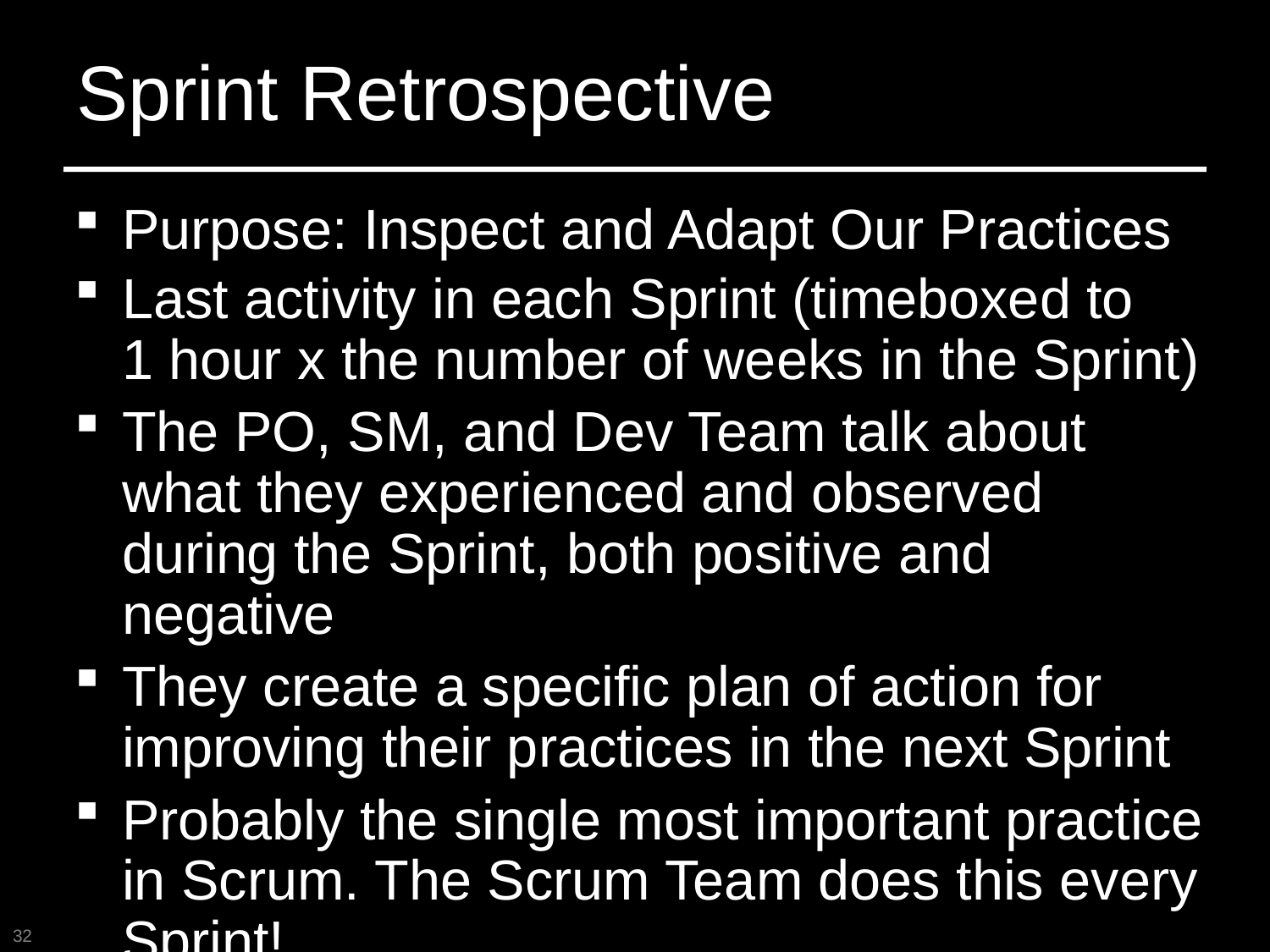

32
# Sprint Retrospective
Purpose: Inspect and Adapt Our Practices
Last activity in each Sprint (timeboxed to
1 hour x the number of weeks in the Sprint)
The PO, SM, and Dev Team talk about what they experienced and observed during the Sprint, both positive and negative
They create a specific plan of action for improving their practices in the next Sprint
Probably the single most important practice in Scrum. The Scrum Team does this every Sprint!